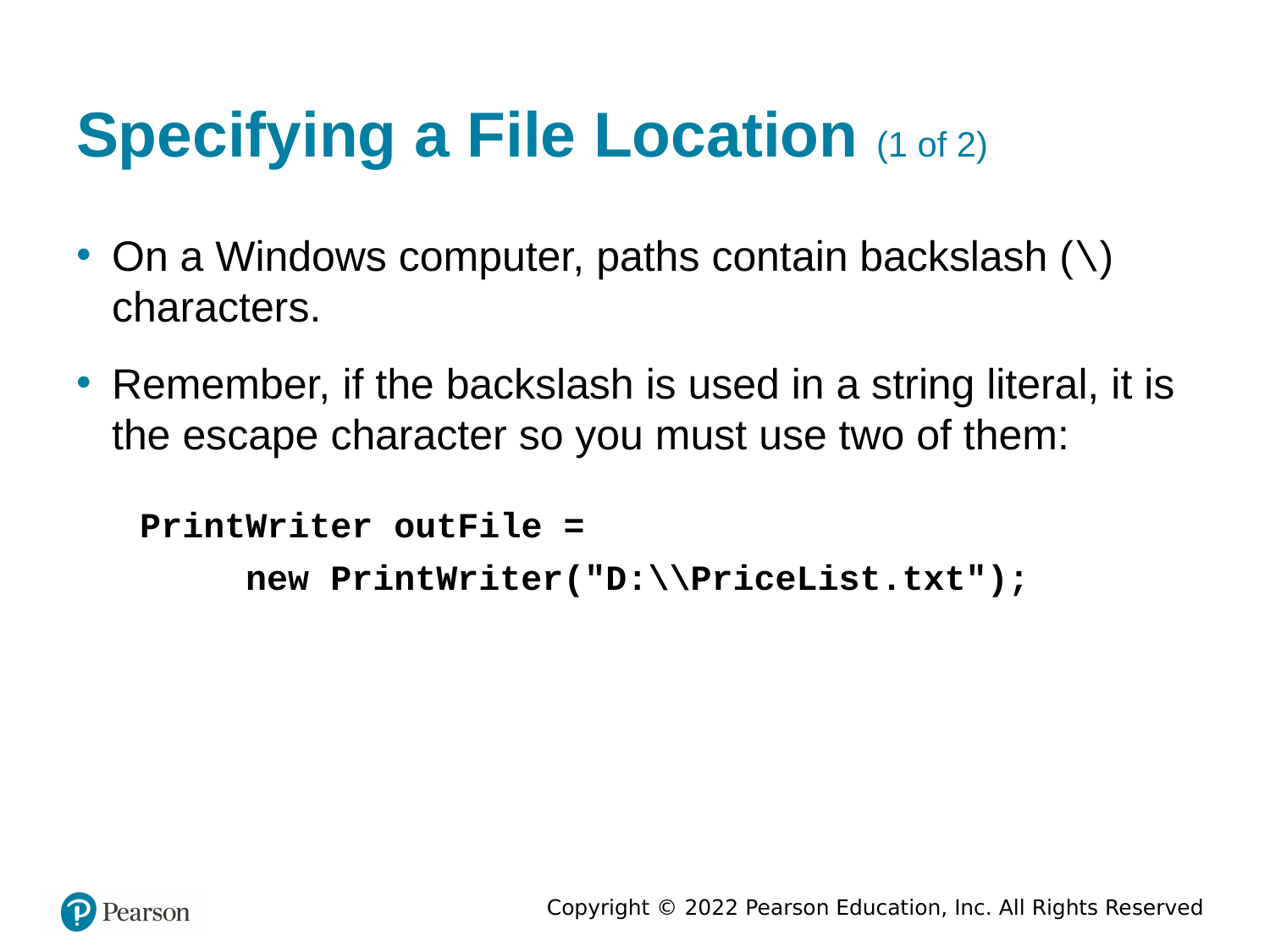

# Specifying a File Location (1 of 2)
On a Windows computer, paths contain backslash (\) characters.
Remember, if the backslash is used in a string literal, it is the escape character so you must use two of them:
PrintWriter outFile =
     new PrintWriter("D:\\PriceList.txt");